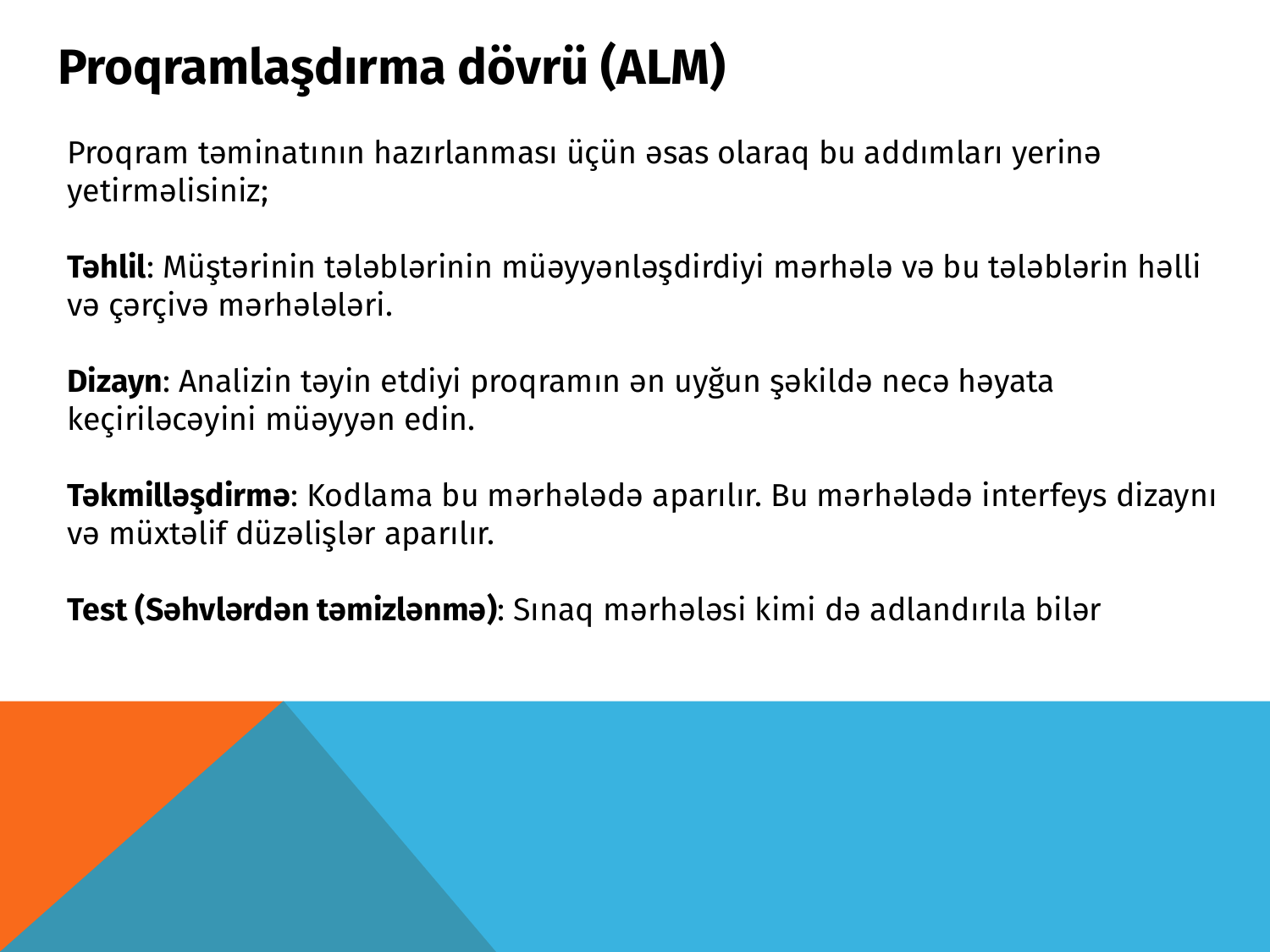

Proqramlaşdırma dövrü (ALM)
Proqram təminatının hazırlanması üçün əsas olaraq bu addımları yerinə yetirməlisiniz;

Təhlil: Müştərinin tələblərinin müəyyənləşdirdiyi mərhələ və bu tələblərin həlli və çərçivə mərhələləri.

Dizayn: Analizin təyin etdiyi proqramın ən uyğun şəkildə necə həyata keçiriləcəyini müəyyən edin.

Təkmilləşdirmə: Kodlama bu mərhələdə aparılır. Bu mərhələdə interfeys dizaynı və müxtəlif düzəlişlər aparılır.

Test (Səhvlərdən təmizlənmə): Sınaq mərhələsi kimi də adlandırıla bilər